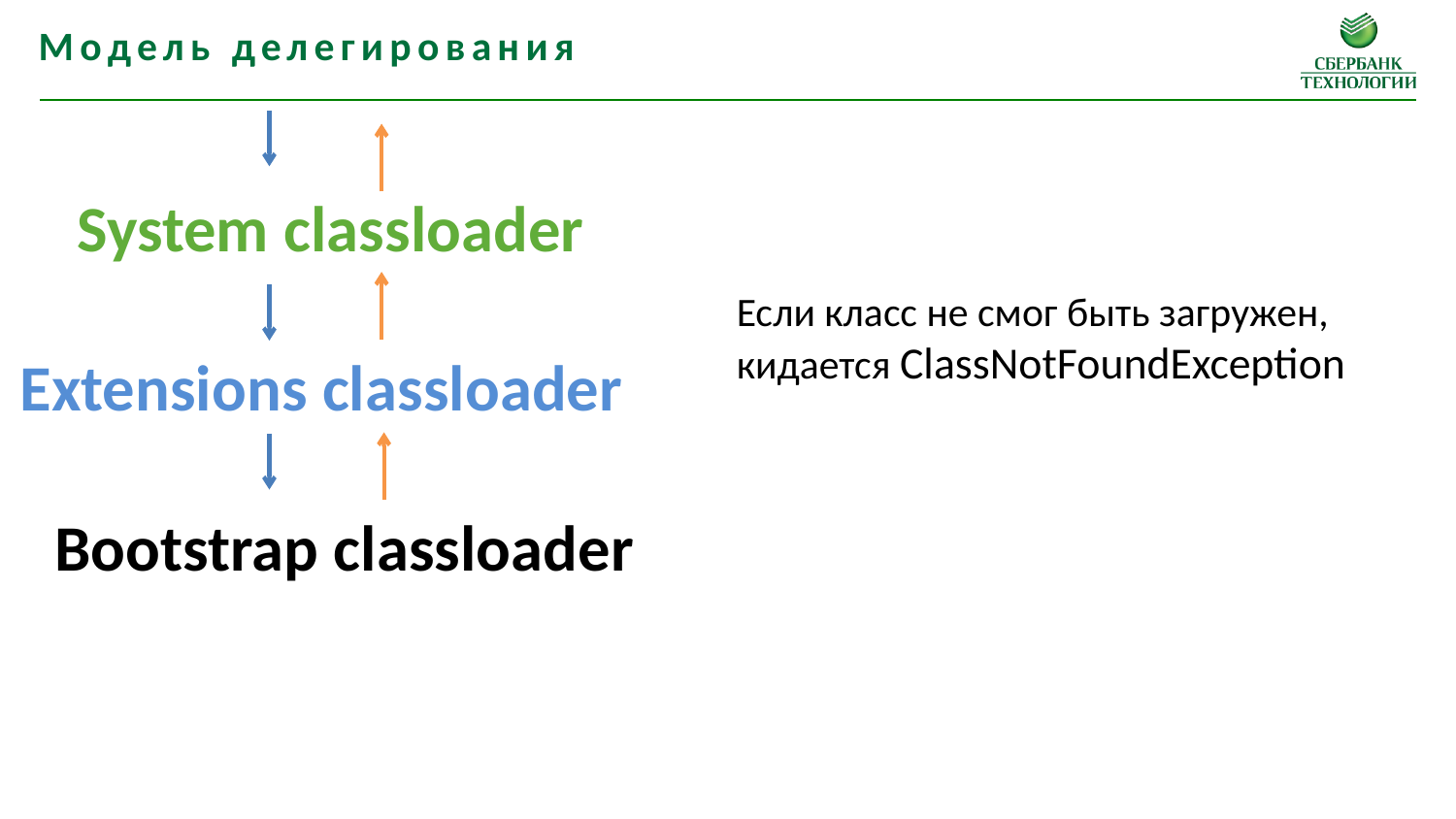

Модель делегирования
System classloader
Если класс не смог быть загружен, кидается ClassNotFoundException

Extensions classloader
Bootstrap classloader